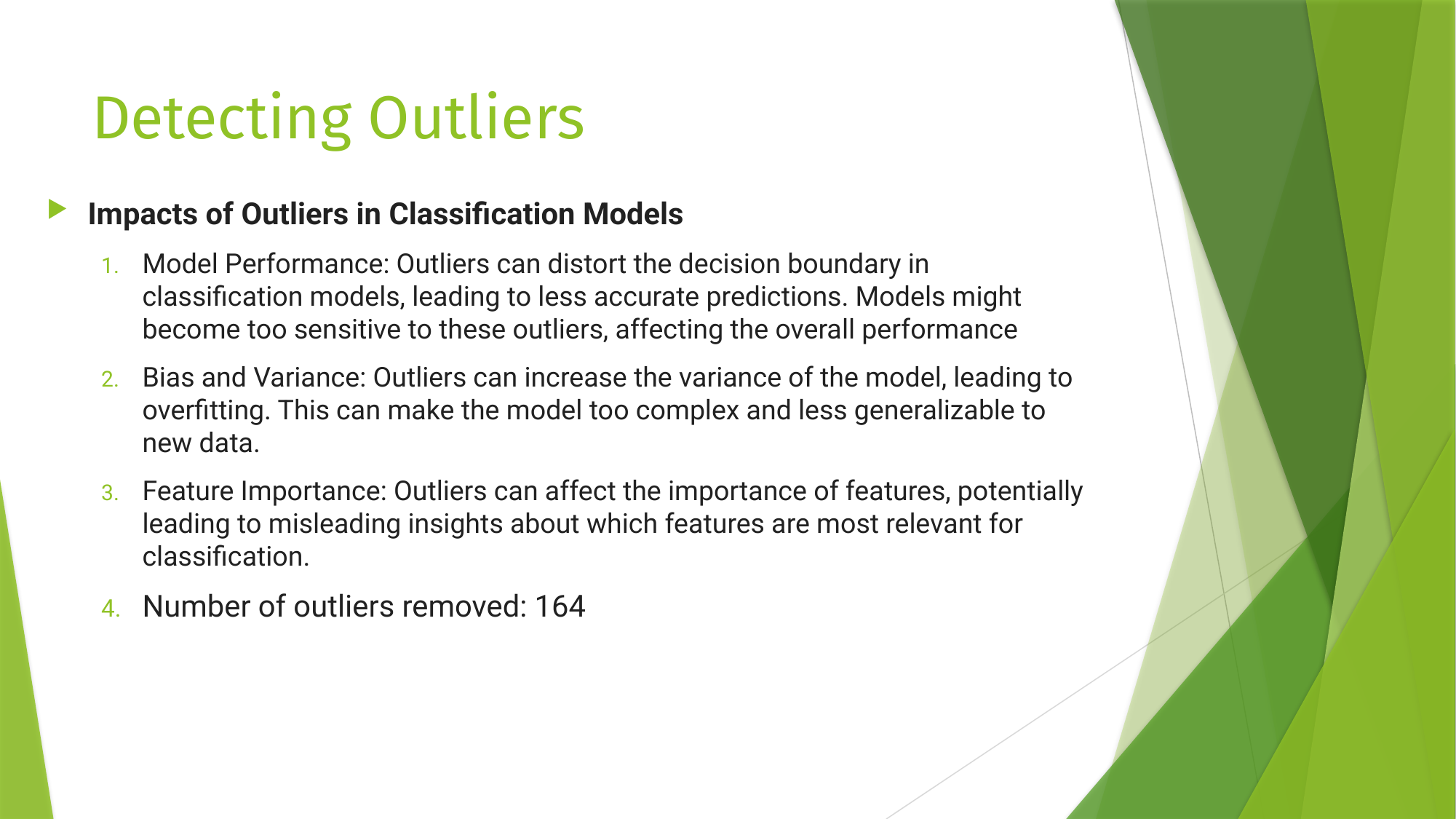

# Detecting Outliers
Impacts of Outliers in Classification Models
Model Performance: Outliers can distort the decision boundary in classification models, leading to less accurate predictions. Models might become too sensitive to these outliers, affecting the overall performance
Bias and Variance: Outliers can increase the variance of the model, leading to overfitting. This can make the model too complex and less generalizable to new data.
Feature Importance: Outliers can affect the importance of features, potentially leading to misleading insights about which features are most relevant for classification.
Number of outliers removed: 164